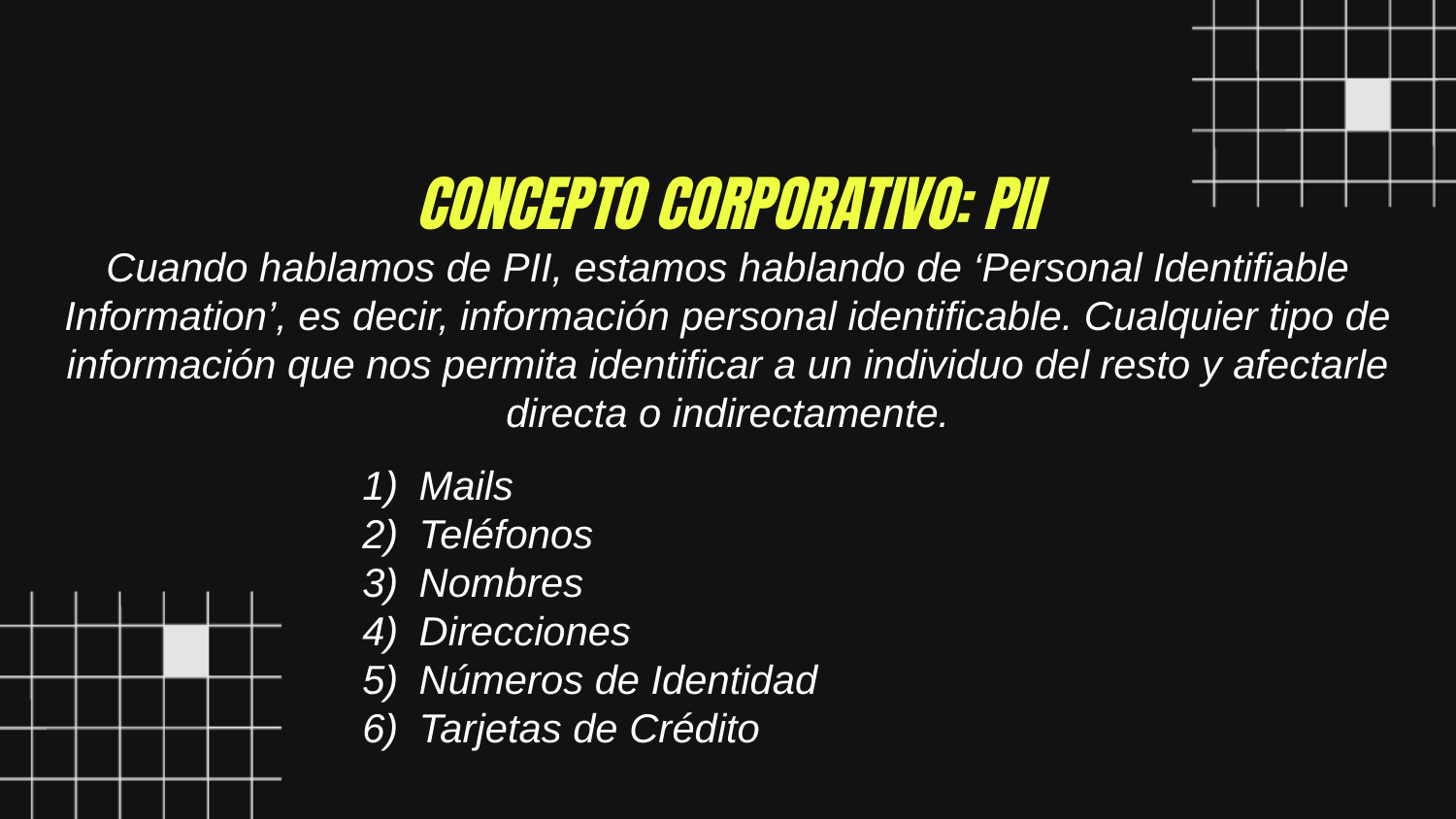

CONCEPTO CORPORATIVO: PII
Cuando hablamos de PII, estamos hablando de ‘Personal Identifiable Information’, es decir, información personal identificable. Cualquier tipo de información que nos permita identificar a un individuo del resto y afectarle directa o indirectamente.
Mails
Teléfonos
Nombres
Direcciones
Números de Identidad
Tarjetas de Crédito